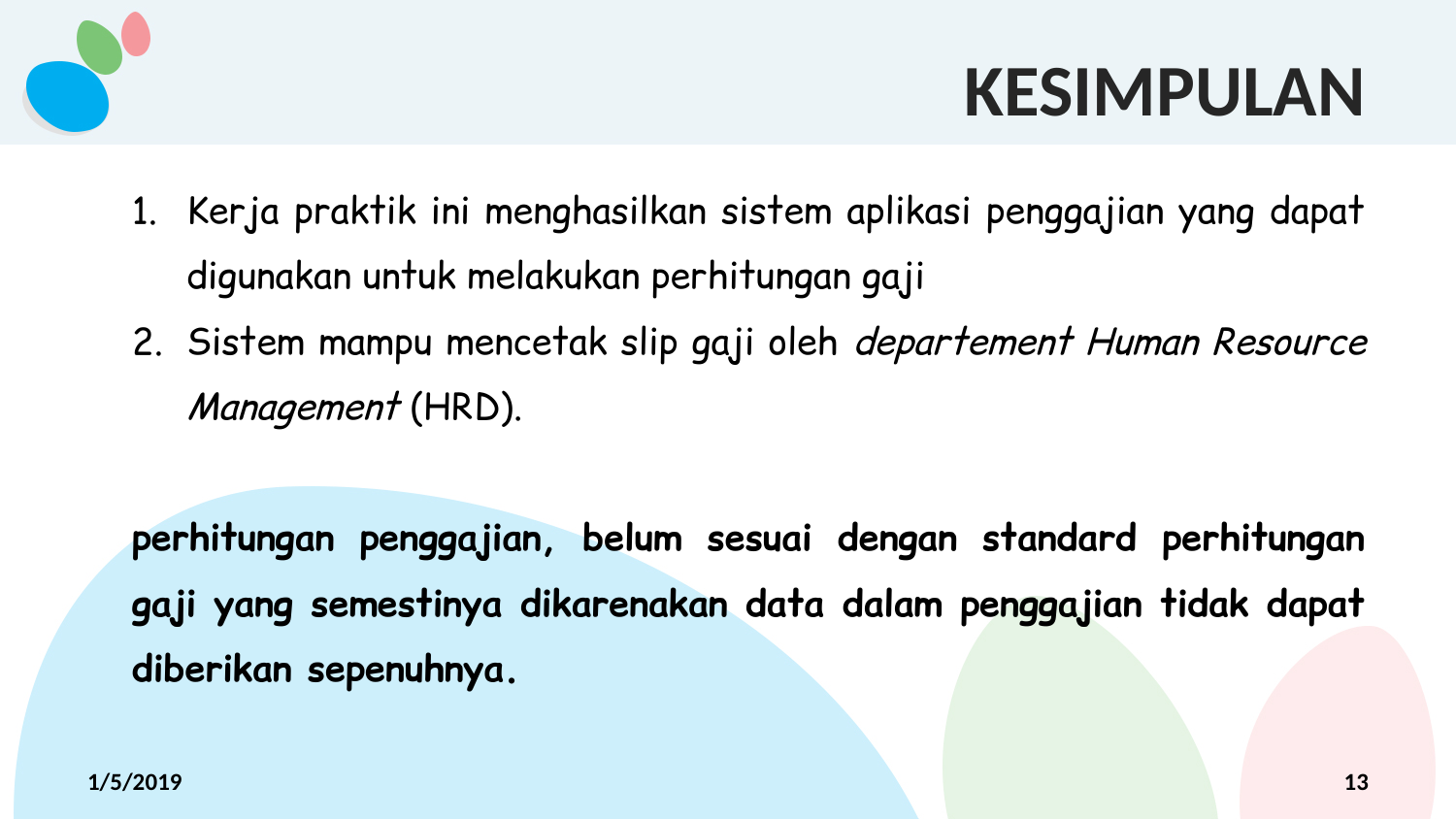

# KESIMPULAN
Kerja praktik ini menghasilkan sistem aplikasi penggajian yang dapat digunakan untuk melakukan perhitungan gaji
Sistem mampu mencetak slip gaji oleh departement Human Resource Management (HRD).

perhitungan penggajian, belum sesuai dengan standard perhitungan gaji yang semestinya dikarenakan data dalam penggajian tidak dapat diberikan sepenuhnya.
1/5/2019
13